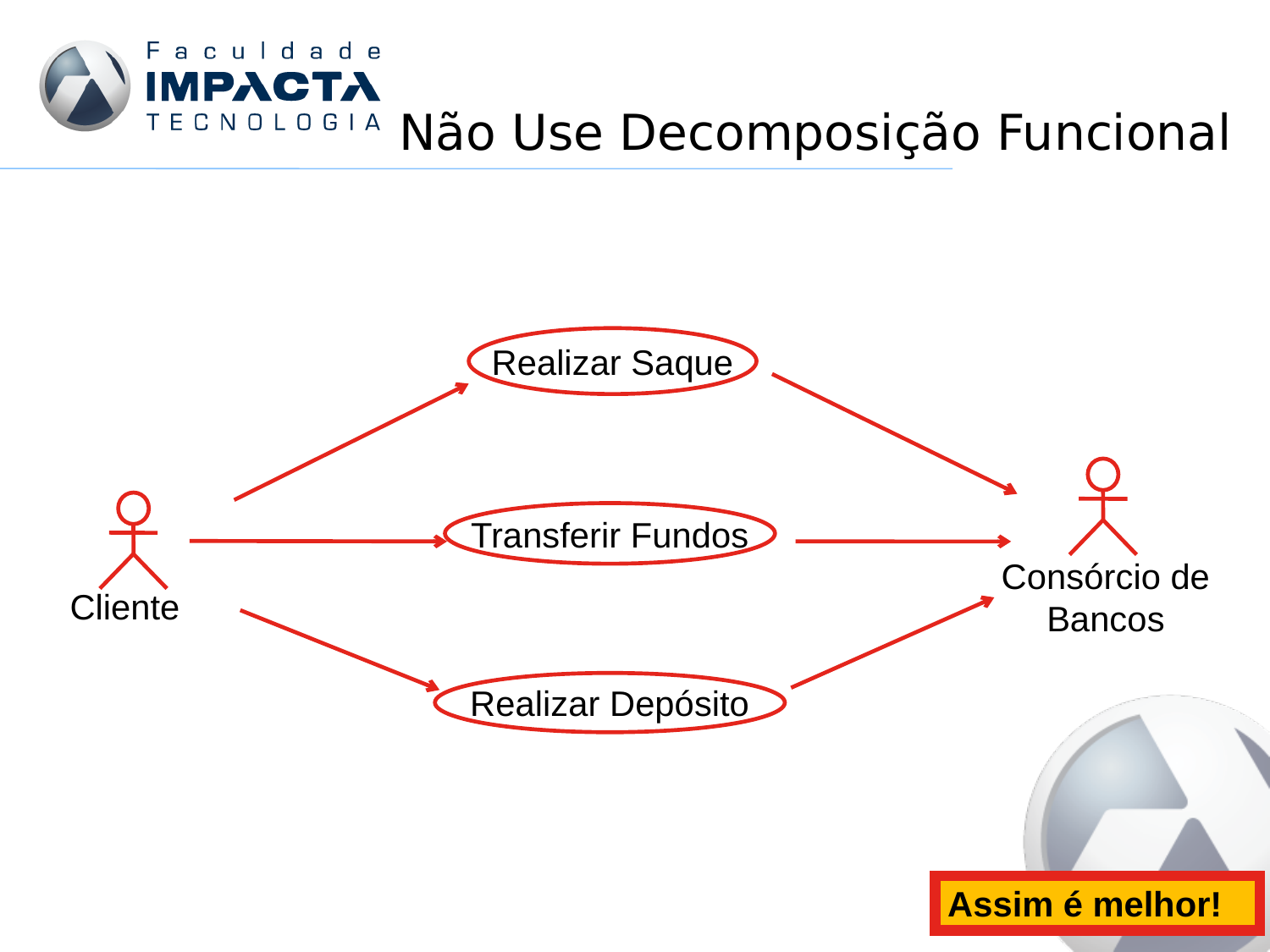

# Não Use Decomposição Funcional
Realizar Saque

Transferir Fundos

Consórcio de Bancos
Cliente

Realizar Depósito
Assim é melhor!